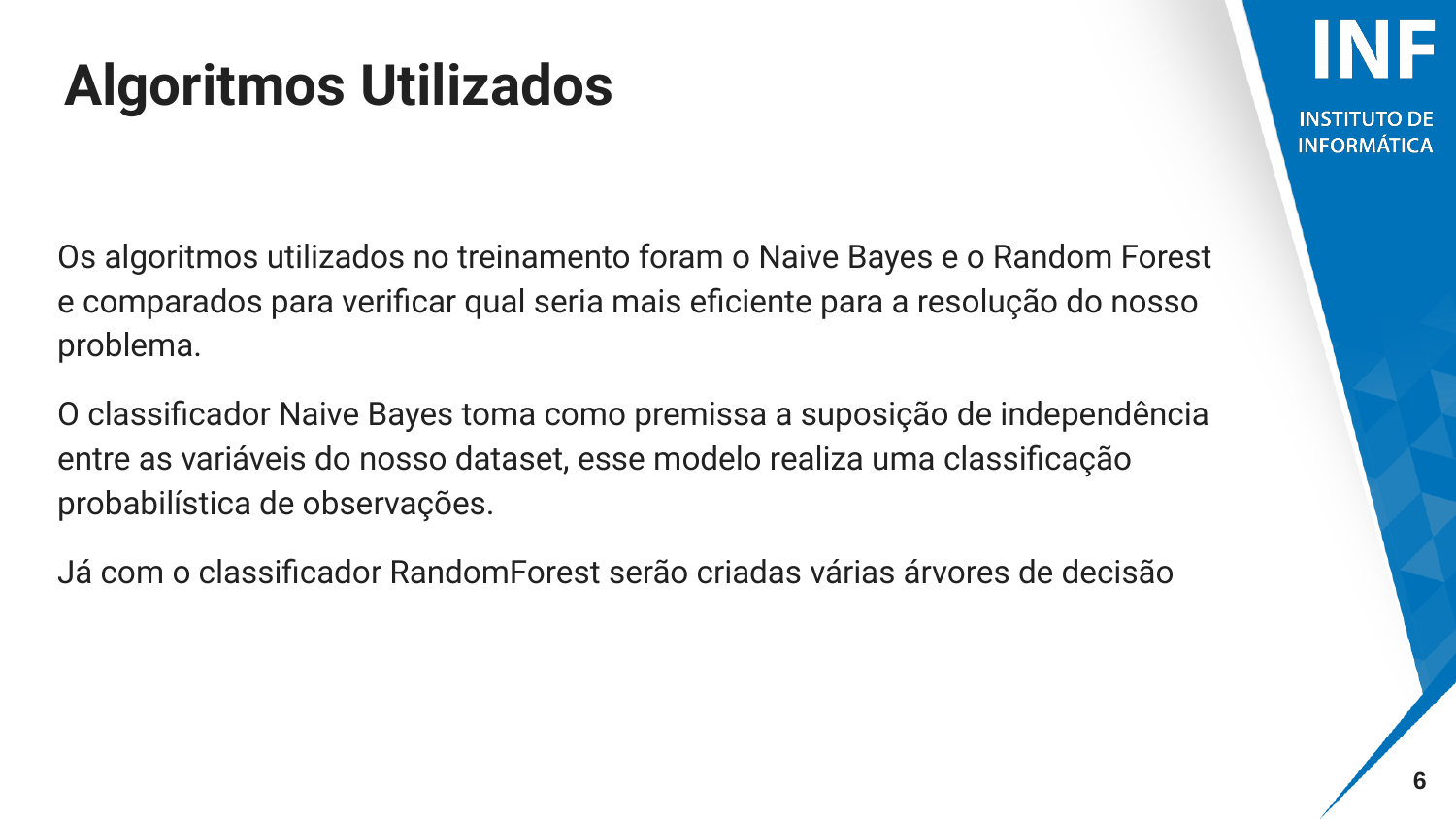

# Algoritmos Utilizados
Os algoritmos utilizados no treinamento foram o Naive Bayes e o Random Forest e comparados para verificar qual seria mais eficiente para a resolução do nosso problema.
O classificador Naive Bayes toma como premissa a suposição de independência entre as variáveis do nosso dataset, esse modelo realiza uma classificação probabilística de observações.
Já com o classificador RandomForest serão criadas várias árvores de decisão
6